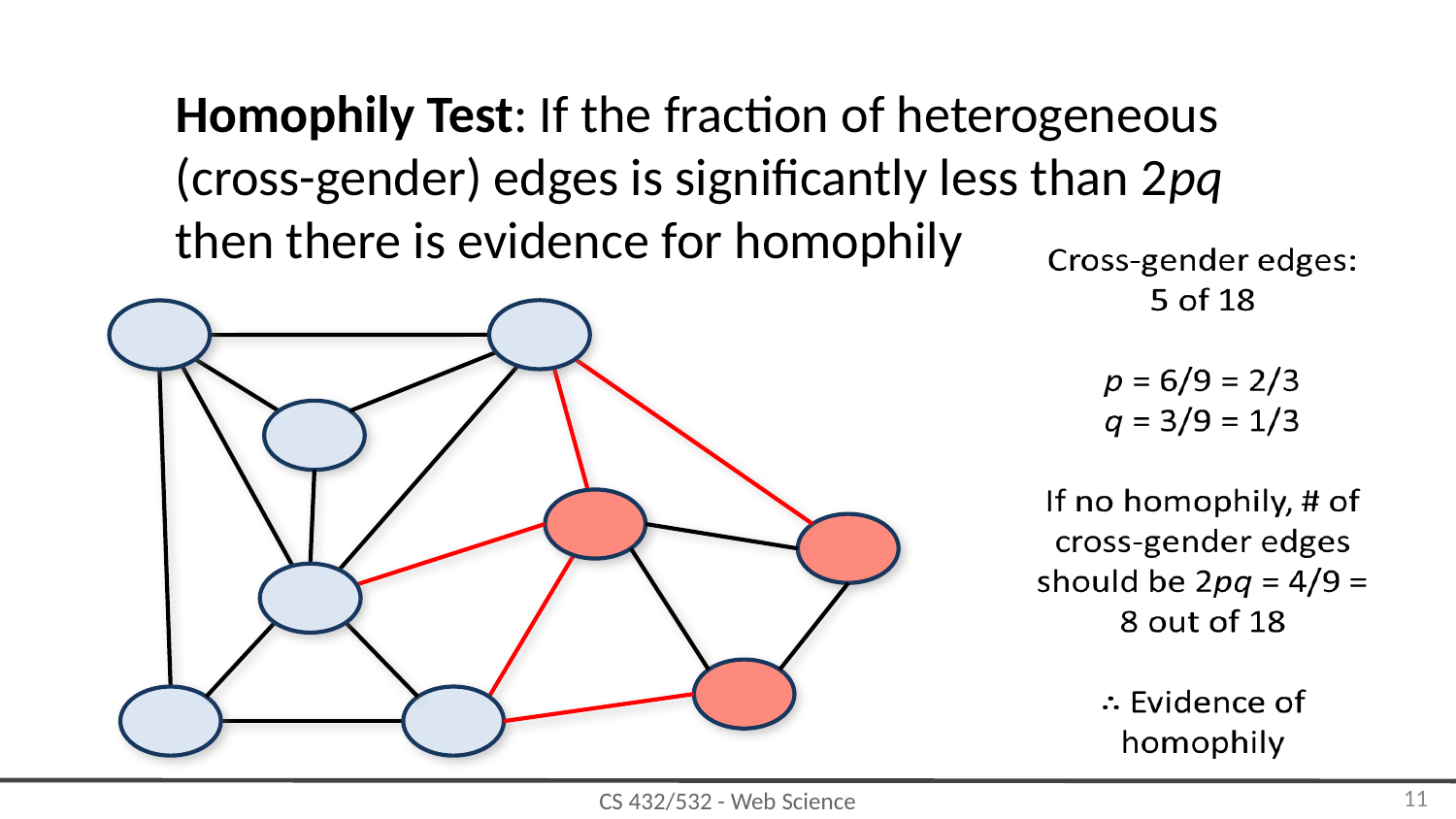

Homophily Test: If the fraction of heterogeneous (cross-gender) edges is significantly less than 2pq then there is evidence for homophily

11